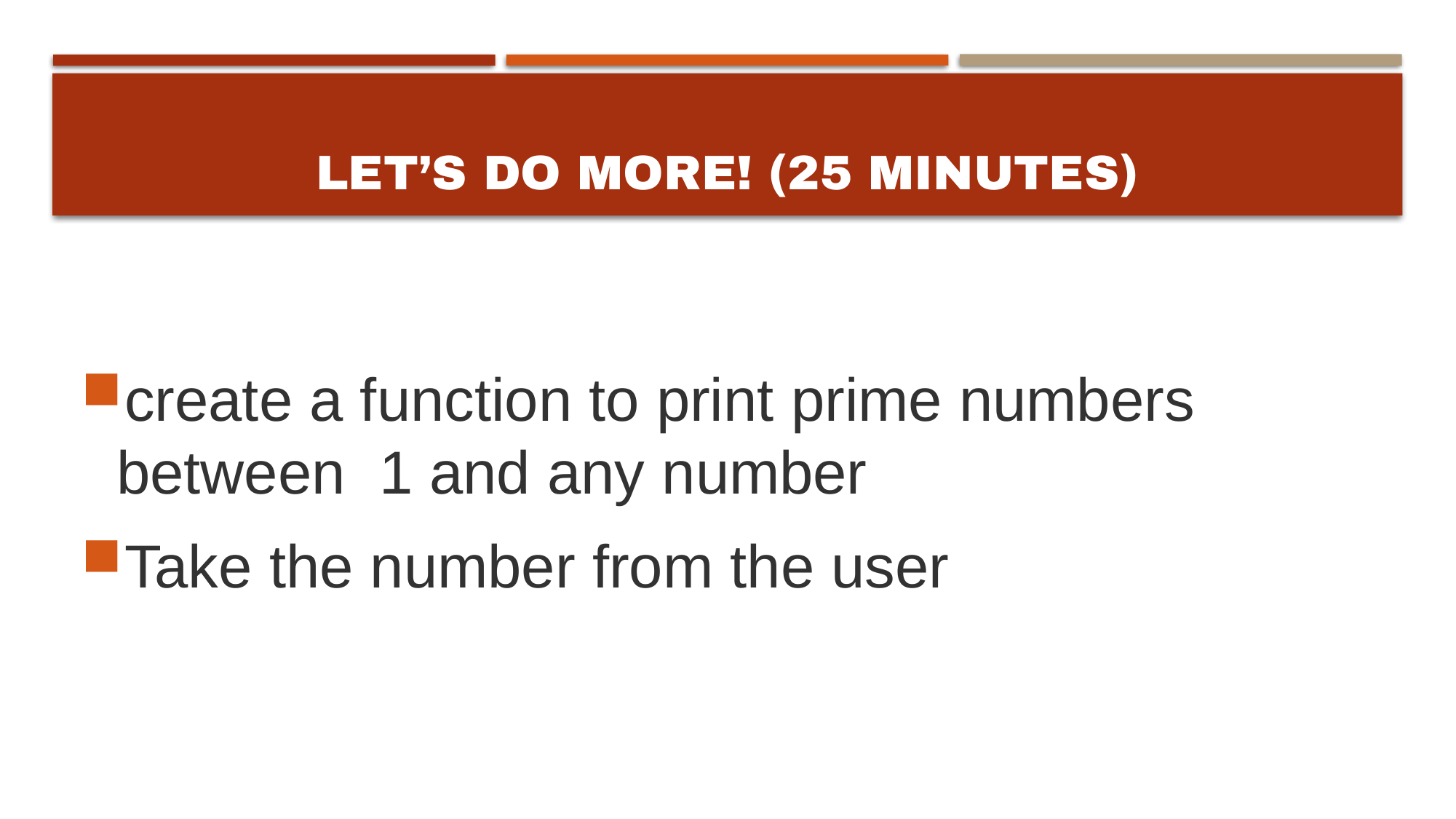

# Let’s do more! (25 minutes)
create a function to print prime numbers between  1 and any number
Take the number from the user